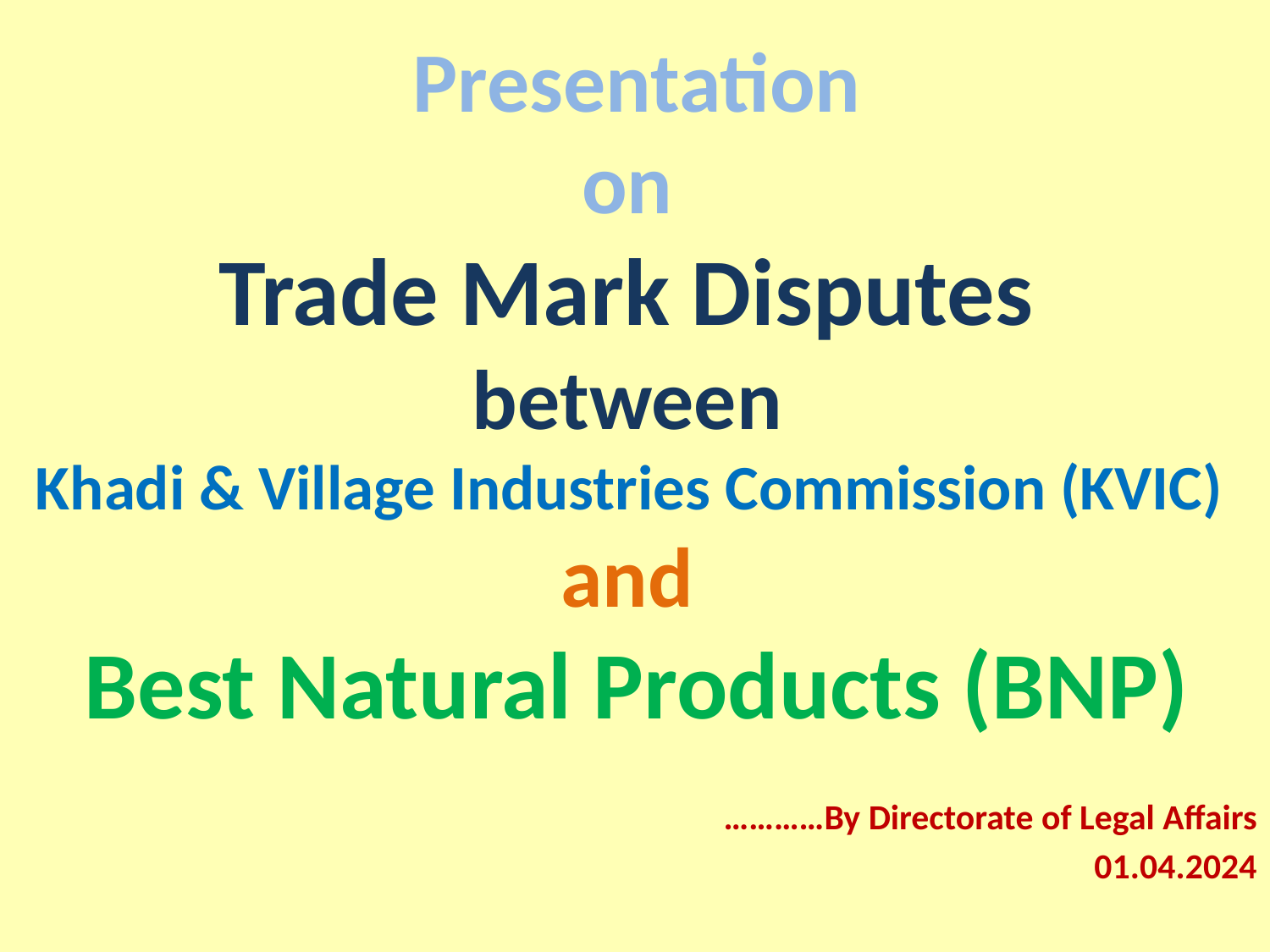

Presentation
on
Trade Mark Disputes
between
Khadi & Village Industries Commission (KVIC)
and
Best Natural Products (BNP)

…………By Directorate of Legal Affairs
01.04.2024